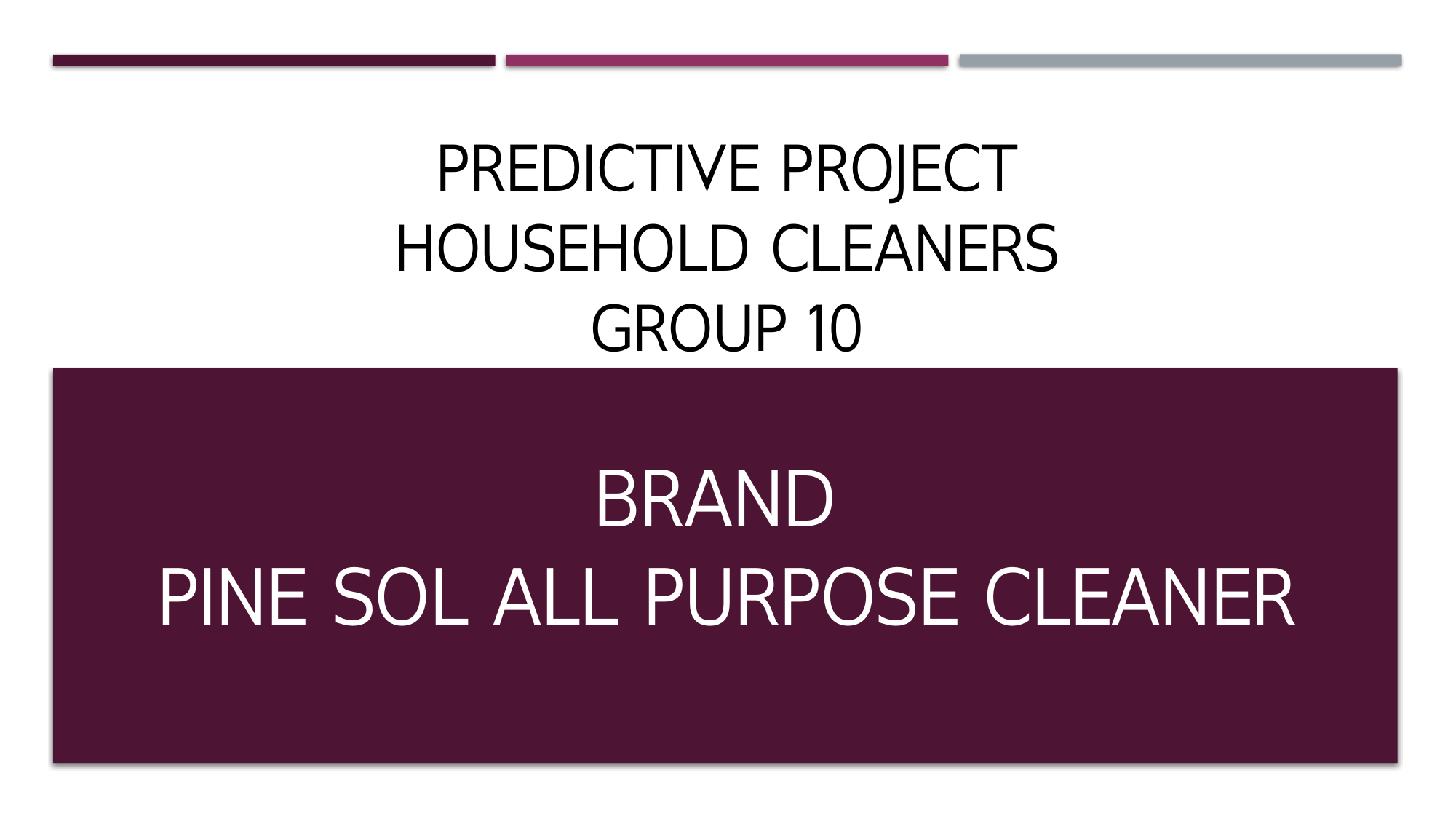

PREDICTIVE PROJECT
HOUSEHOLD CLEANERS
GROUP 10

BRAND
PINE SOL ALL PURPOSE CLEANER